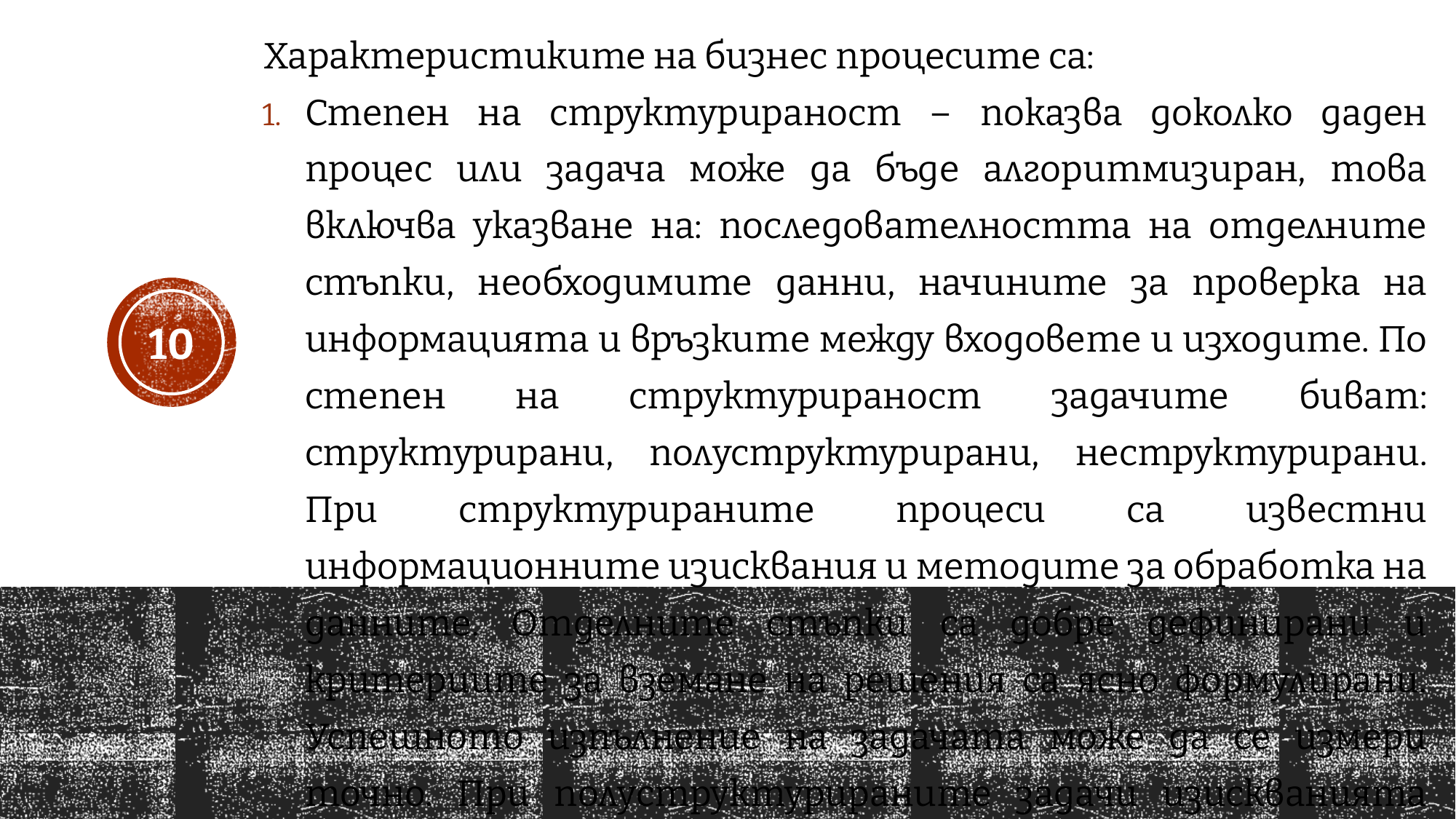

Характеристиките на бизнес процесите са:
Степен на структурираност – показва доколко даден процес или задача може да бъде алгоритмизиран, това включва указване на: последователността на отделните стъпки, необходимите данни, начините за проверка на информацията и връзките между входовете и изходите. По степен на структурираност задачите биват: структурирани, полуструктурирани, неструктурирани. При структурираните процеси са известни информационните изисквания и методите за обработка на данните. Отделните стъпки са добре дефинирани и критериите за вземане на решения са ясно формулирани. Успешното изпълнение на задачата може да се измери точно. При полуструктурираните задачи изискванията към информацията и обработките са известни, но се налага оценка от експерт.
10